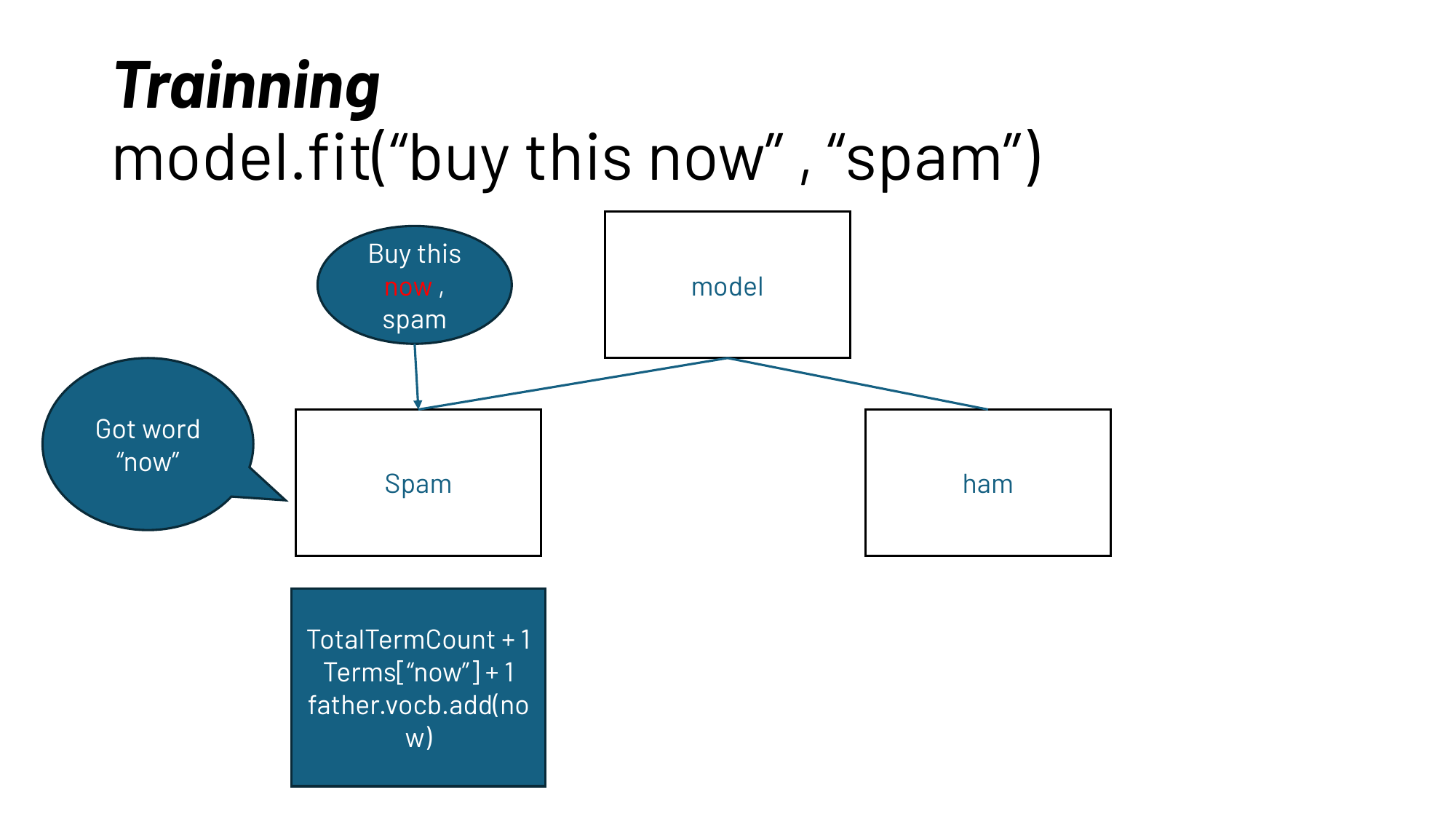

# Trainning model.fit(“buy this now” , “spam”)
model
Buy this now , spam
Got word “now”
Spam
ham
TotalTermCount + 1
Terms[“now”] + 1
father.vocb.add(now)